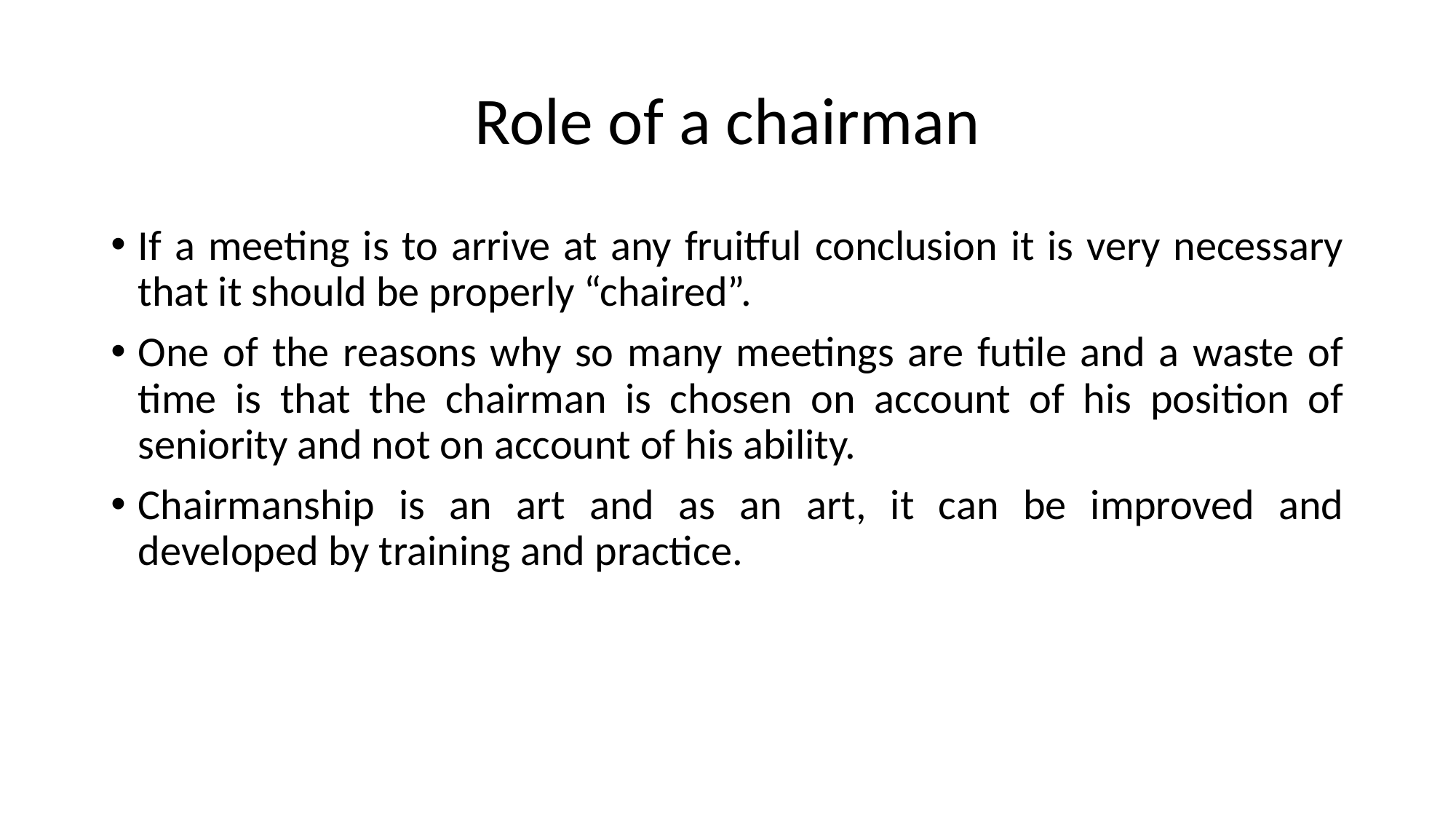

# Role of a chairman
If a meeting is to arrive at any fruitful conclusion it is very necessary that it should be properly “chaired”.
One of the reasons why so many meetings are futile and a waste of time is that the chairman is chosen on account of his position of seniority and not on account of his ability.
Chairmanship is an art and as an art, it can be improved and developed by training and practice.